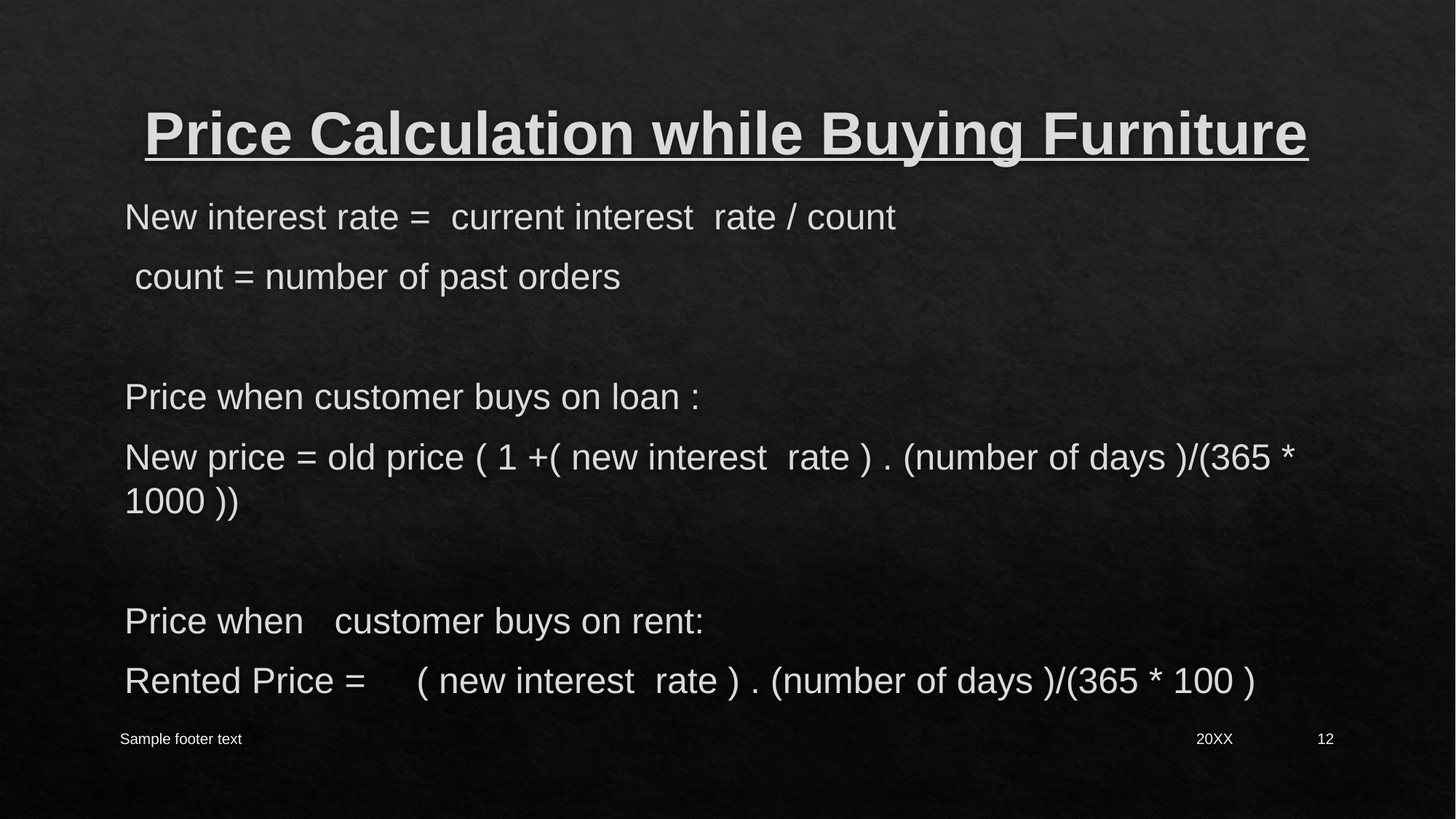

# Price Calculation while Buying Furniture
New interest rate =  current interest  rate / count
 count = number of past orders

Price when customer buys on loan :
New price = old price ( 1 +( new interest  rate ) . (number of days )/(365 * 1000 ))

Price when   customer buys on rent:
Rented Price =     ( new interest  rate ) . (number of days )/(365 * 100 )

Sample footer text
20XX
12